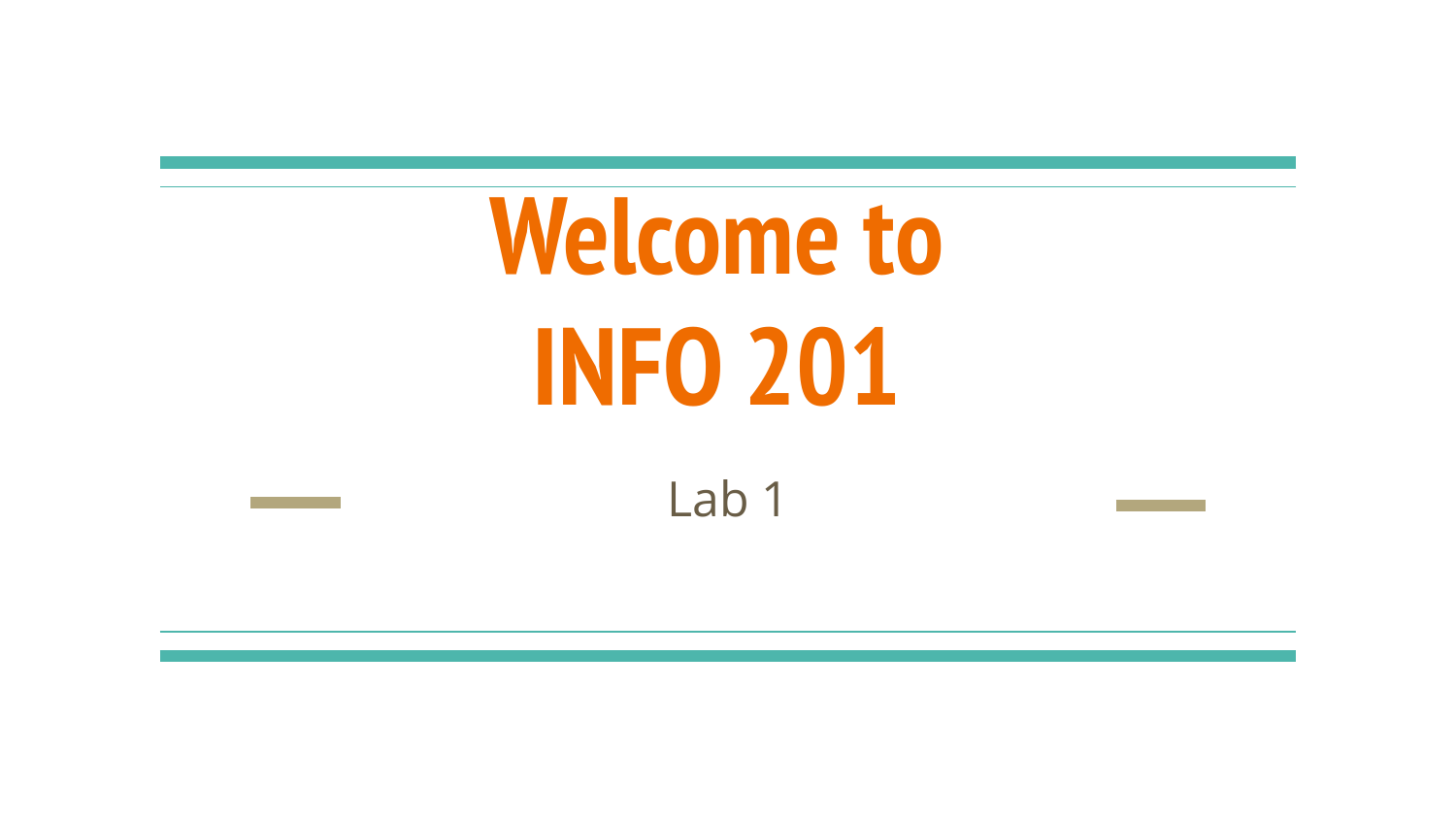

# Welcome to
INFO 201
Lab 1